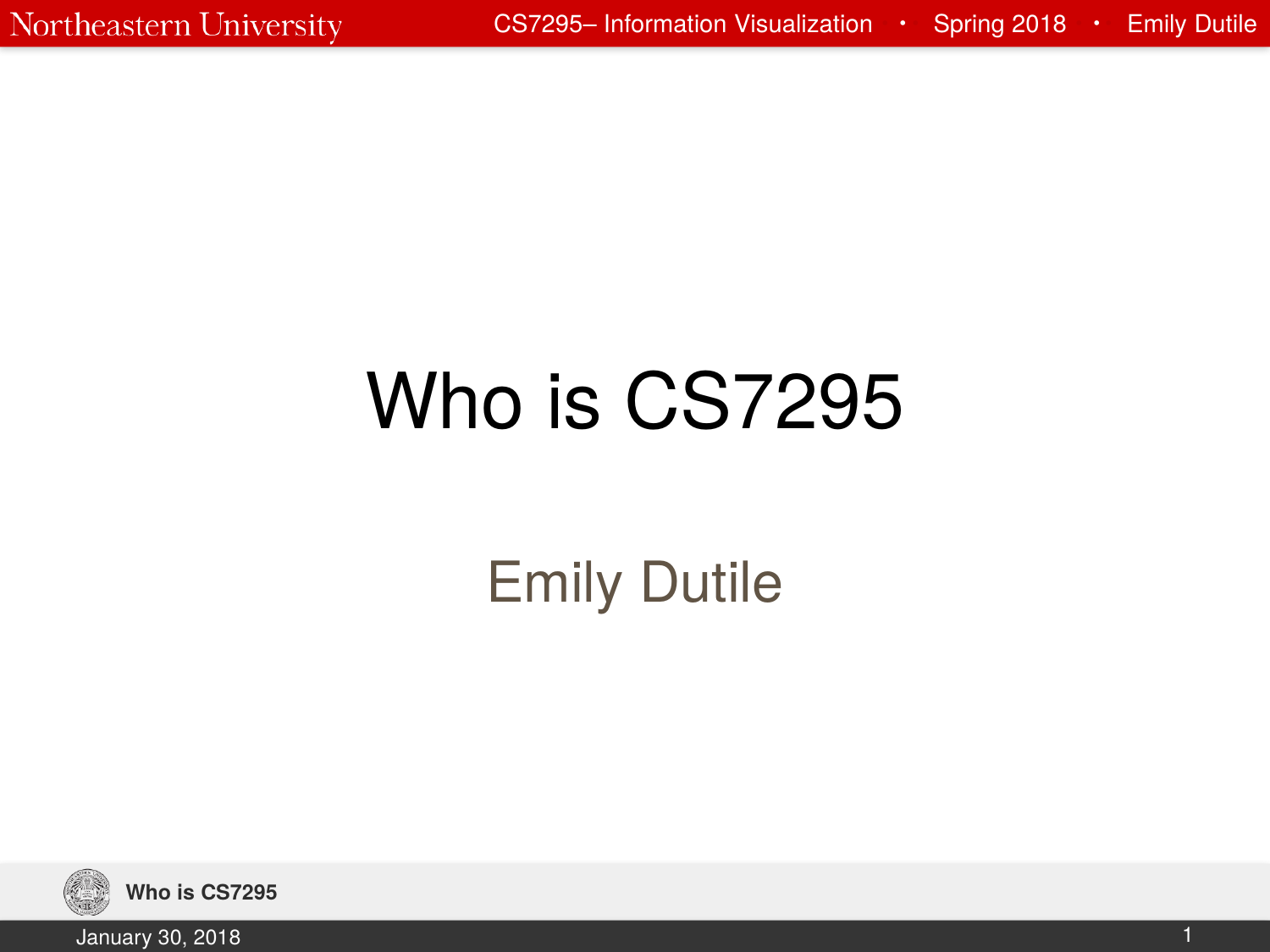

# Who is CS7295
Emily Dutile
Who is CS7295
January 30, 2018
1